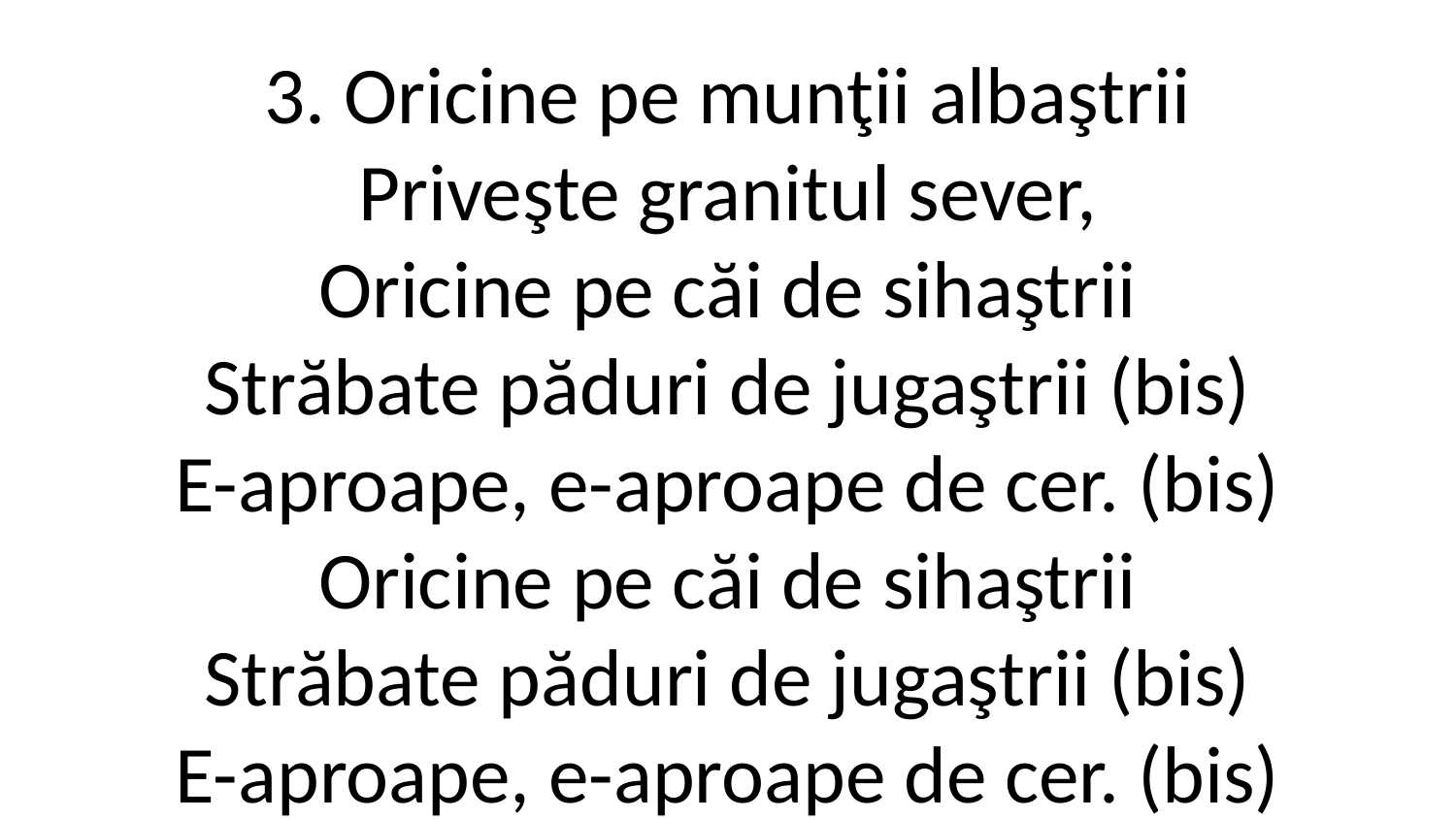

3. Oricine pe munţii albaştrii
Priveşte granitul sever,
Oricine pe căi de sihaştrii
Străbate păduri de jugaştrii (bis)
E-aproape, e-aproape de cer. (bis)
Oricine pe căi de sihaştrii
Străbate păduri de jugaştrii (bis)
E-aproape, e-aproape de cer. (bis)